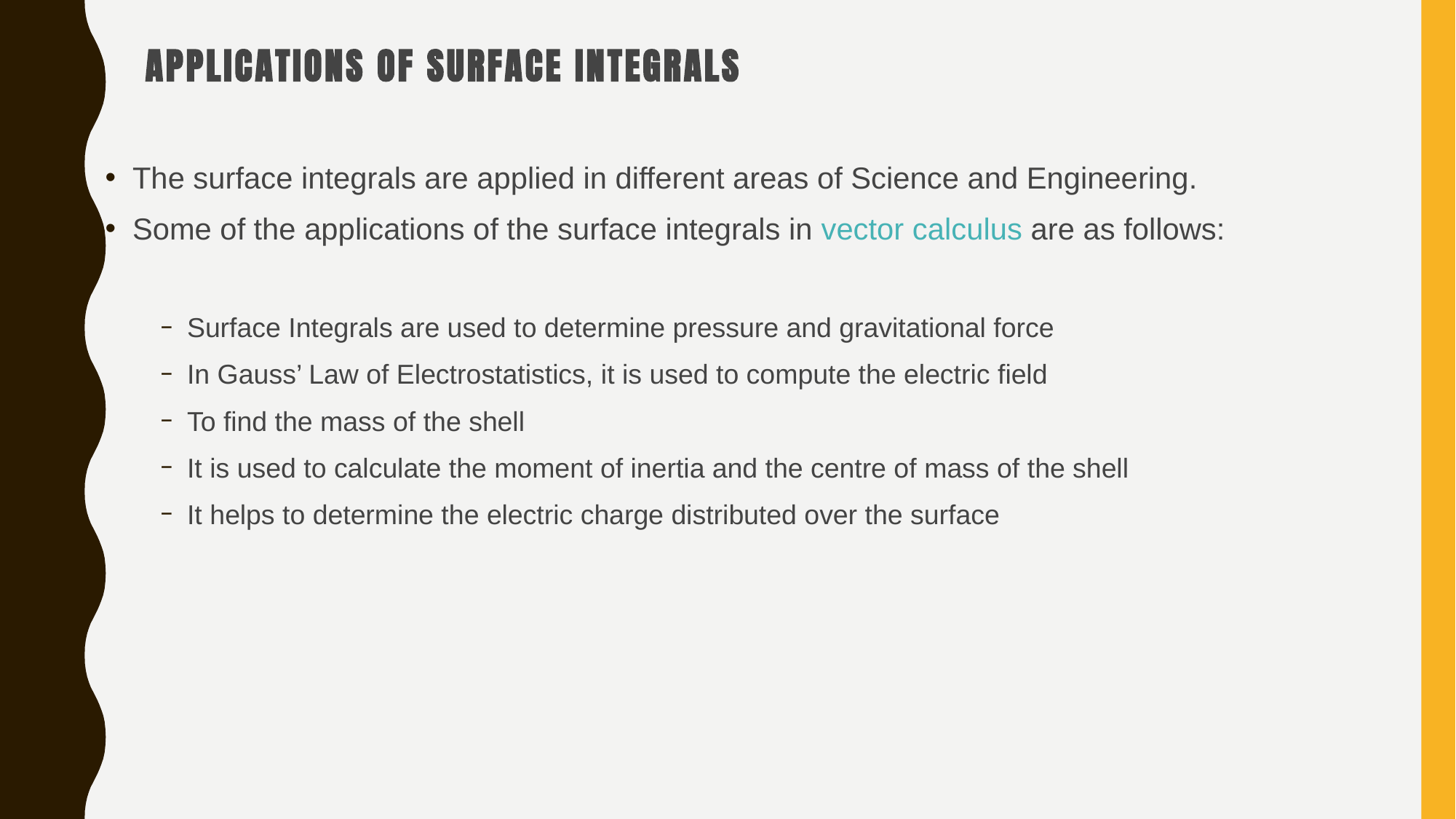

# Applications of Surface Integrals
The surface integrals are applied in different areas of Science and Engineering.
Some of the applications of the surface integrals in vector calculus are as follows:

Surface Integrals are used to determine pressure and gravitational force
In Gauss’ Law of Electrostatistics, it is used to compute the electric field
To find the mass of the shell
It is used to calculate the moment of inertia and the centre of mass of the shell
It helps to determine the electric charge distributed over the surface